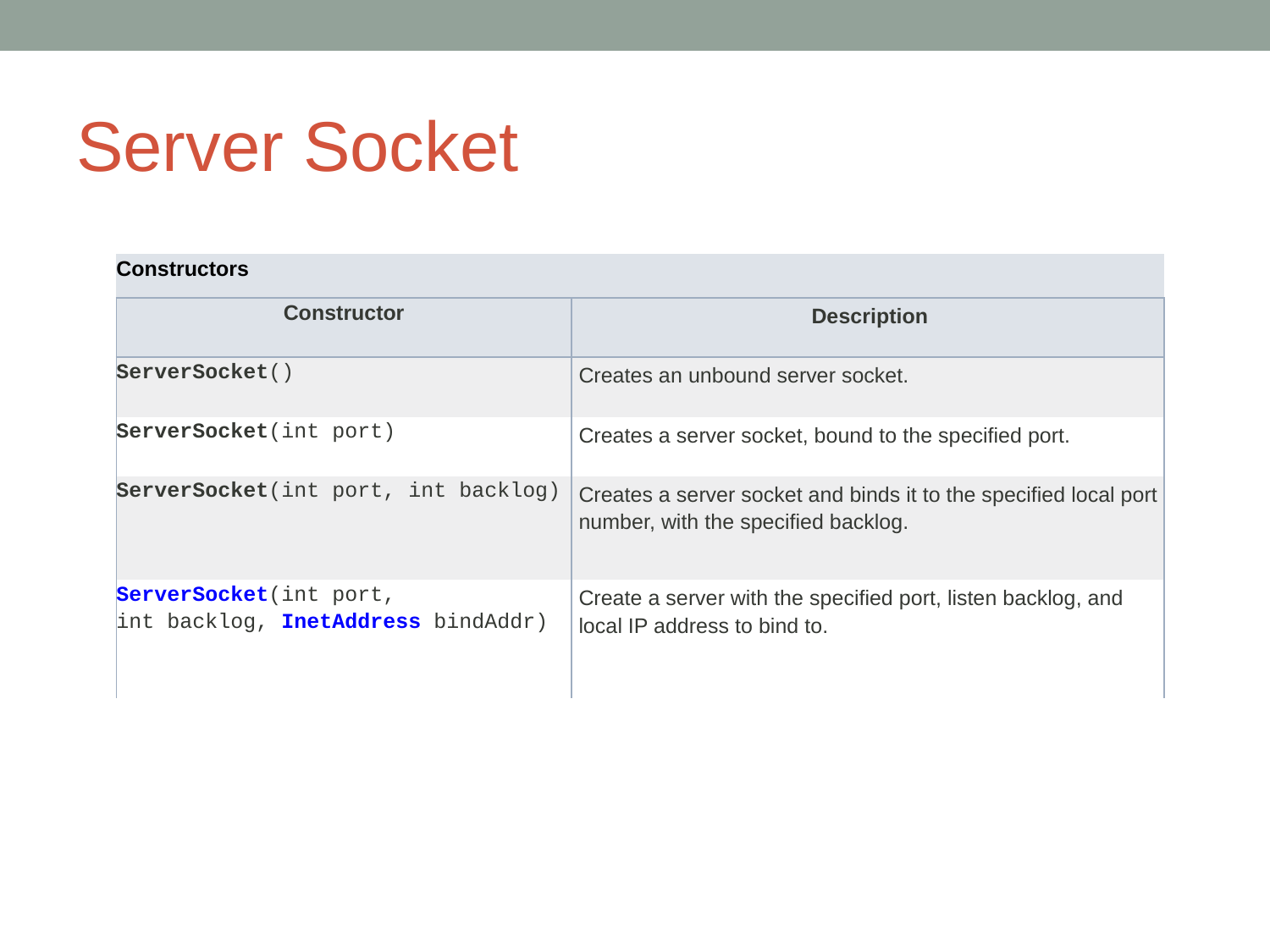

# Server Socket
| Constructors |  |
| --- | --- |
| Constructor | Description |
| ServerSocket() | Creates an unbound server socket. |
| ServerSocket(int port) | Creates a server socket, bound to the specified port. |
| ServerSocket(int port, int backlog) | Creates a server socket and binds it to the specified local port number, with the specified backlog. |
| ServerSocket(int port, int backlog, InetAddress bindAddr) | Create a server with the specified port, listen backlog, and local IP address to bind to. |